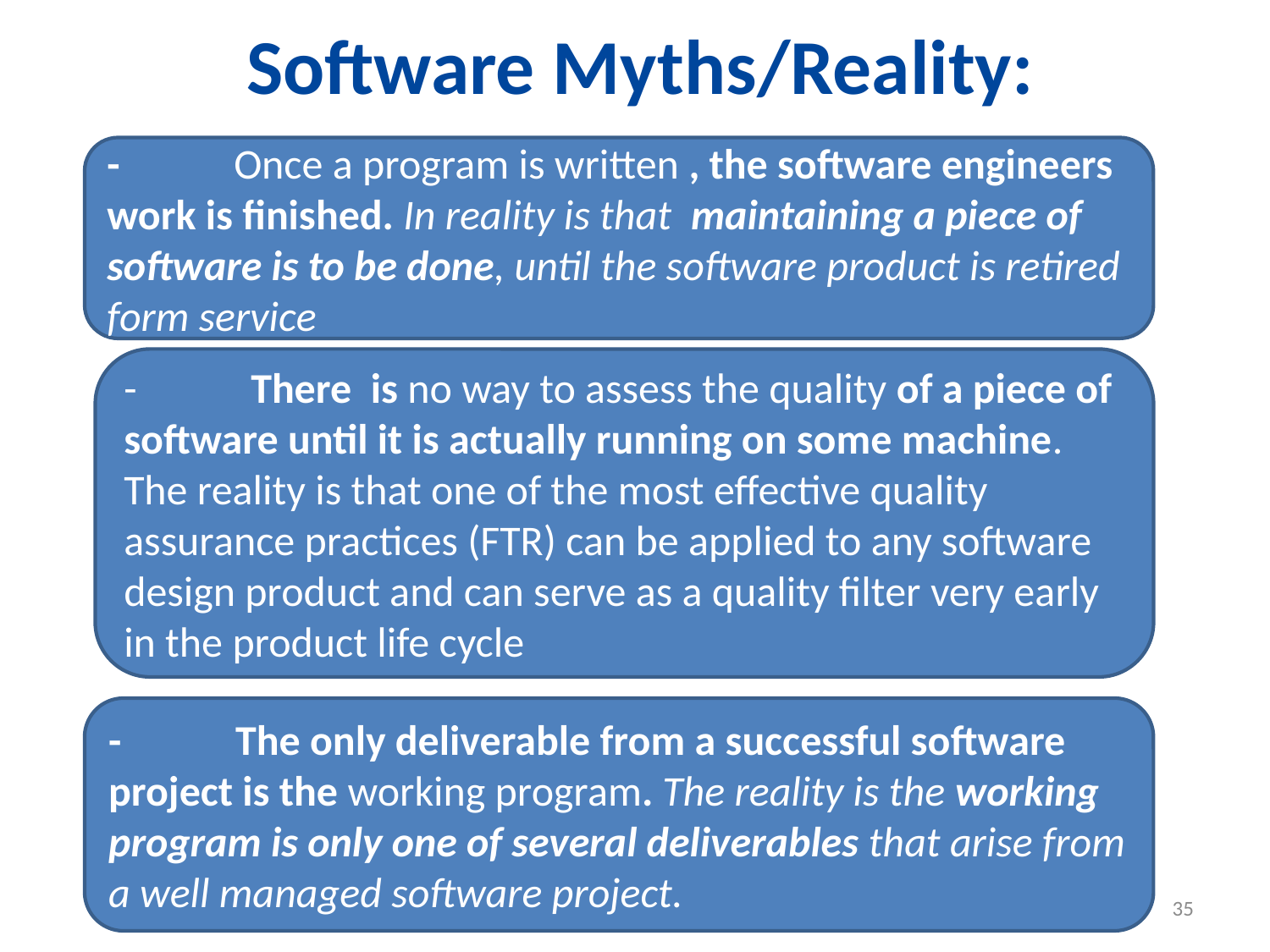

# Software Myths/Reality:
-	Once a program is written , the software engineers work is finished. In reality is that  maintaining a piece of software is to be done, until the software product is retired form service
-	There  is no way to assess the quality of a piece of software until it is actually running on some machine. The reality is that one of the most effective quality assurance practices (FTR) can be applied to any software design product and can serve as a quality filter very early in the product life cycle
-	The only deliverable from a successful software project is the working program. The reality is the working program is only one of several deliverables that arise from a well managed software project.
35